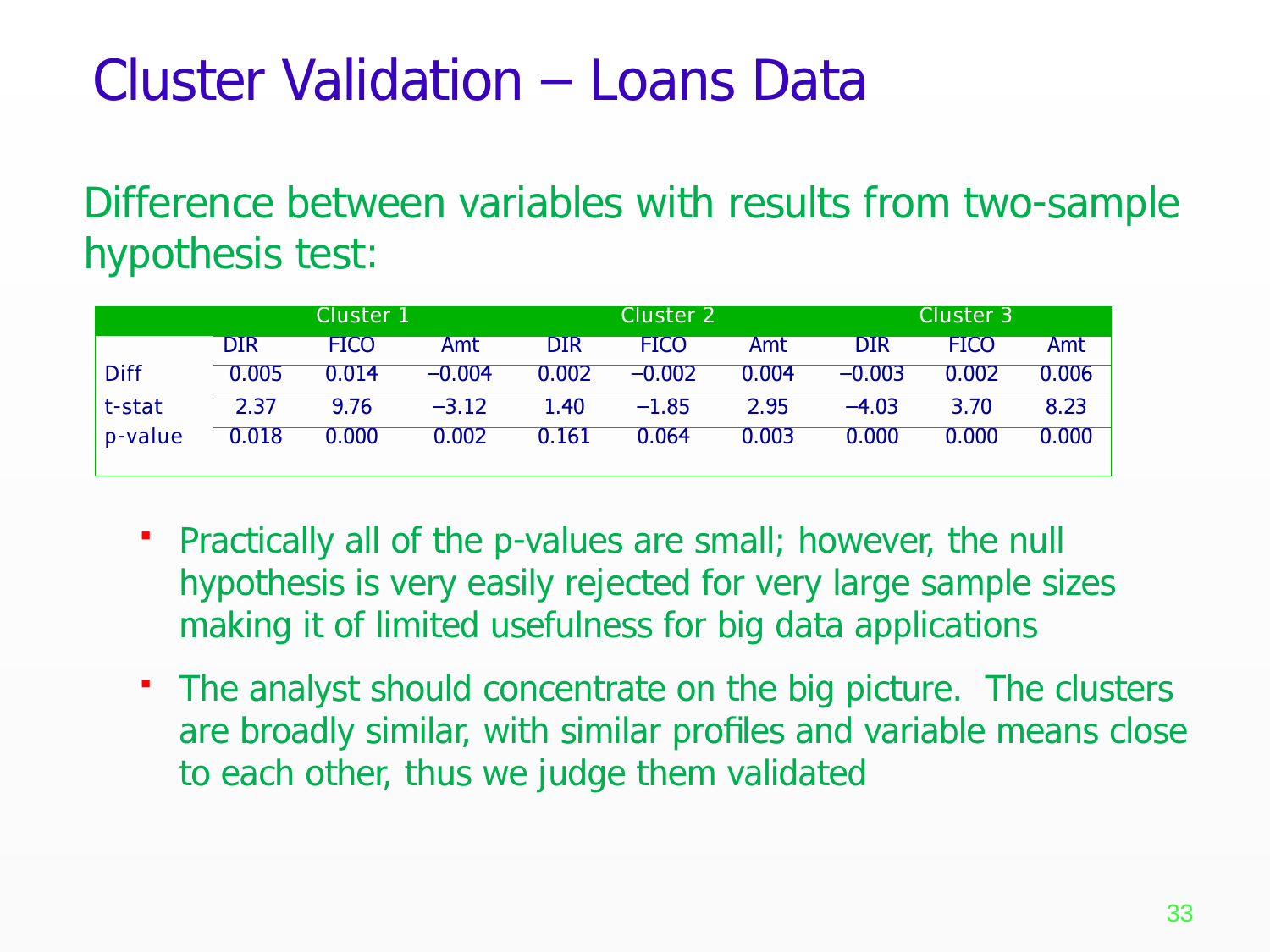

Cluster Validation – Loans Data
Difference between variables with results from two-sample hypothesis test:

Practically all of the p-values are small; however, the null hypothesis is very easily rejected for very large sample sizes making it of limited usefulness for big data applications
The analyst should concentrate on the big picture.  The clusters are broadly similar, with similar profiles and variable means close to each other, thus we judge them validated

|  | Cluster 1 |  |  | Cluster 2 |  |  | Cluster 3 |  |  |
| --- | --- | --- | --- | --- | --- | --- | --- | --- | --- |
|  | DIR | FICO | Amt | DIR | FICO | Amt | DIR | FICO | Amt |
| Diff | 0.005 | 0.014 | –0.004 | 0.002 | –0.002 | 0.004 | –0.003 | 0.002 | 0.006 |
| t-stat | 2.37 | 9.76 | –3.12 | 1.40 | –1.85 | 2.95 | –4.03 | 3.70 | 8.23 |
| p-value | 0.018 | 0.000 | 0.002 | 0.161 | 0.064 | 0.003 | 0.000 | 0.000 | 0.000 |
33